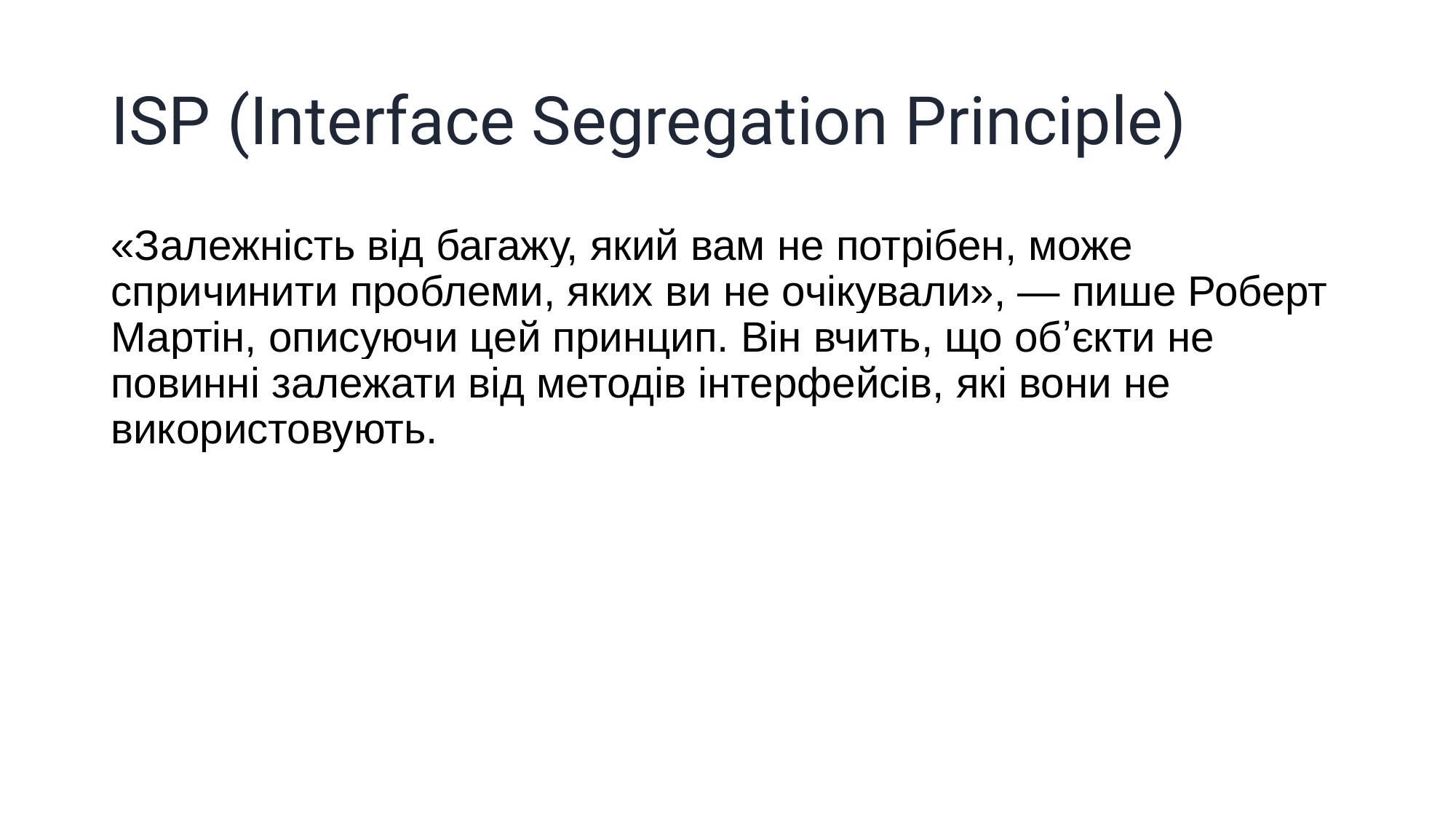

# ISP (Interface Segregation Principle)
«Залежність від багажу, який вам не потрібен, може спричинити проблеми, яких ви не очікували», — пише Роберт Мартін, описуючи цей принцип. Він вчить, що обʼєкти не повинні залежати від методів інтерфейсів, які вони не використовують.